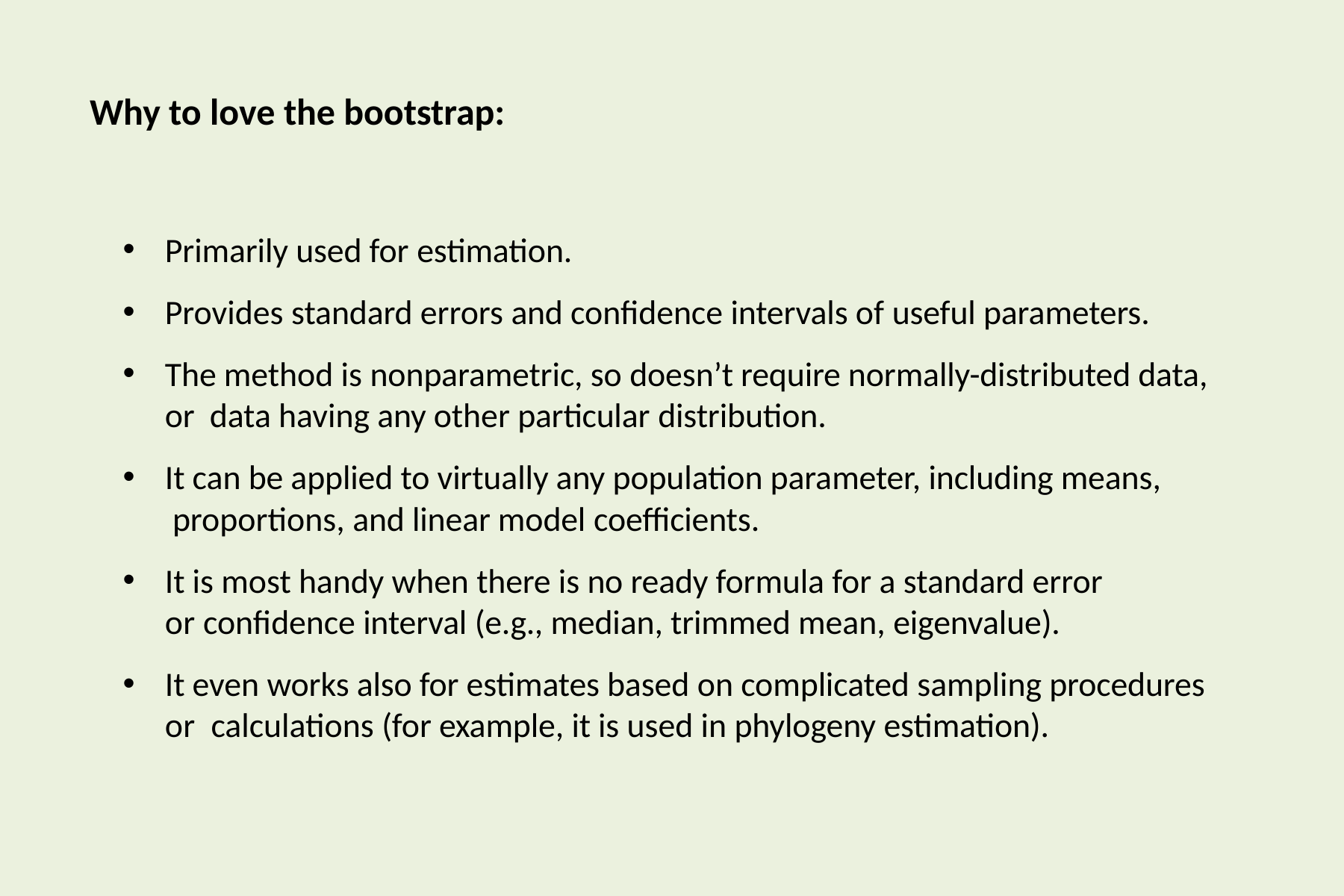

# Why to love the bootstrap:
Primarily used for estimation.
Provides standard errors and confidence intervals of useful parameters.
The method is nonparametric, so doesn’t require normally-distributed data, or  data having any other particular distribution.
It can be applied to virtually any population parameter, including means,  proportions, and linear model coefficients.
It is most handy when there is no ready formula for a standard error or confidence interval (e.g., median, trimmed mean, eigenvalue).
It even works also for estimates based on complicated sampling procedures or  calculations (for example, it is used in phylogeny estimation).